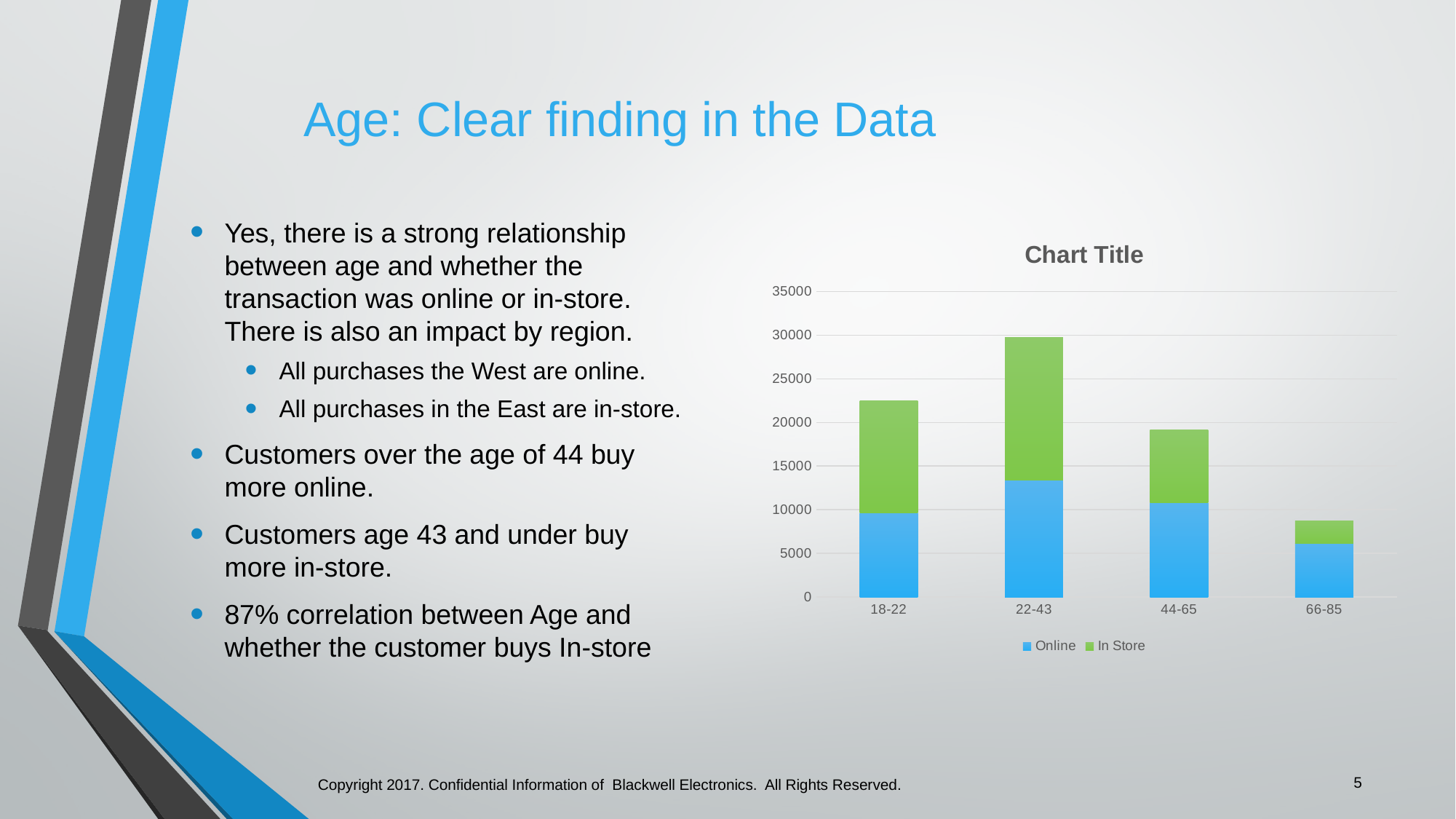

# Age: Clear finding in the Data
Yes, there is a strong relationship between age and whether the transaction was online or in-store.  There is also an impact by region.
All purchases the West are online.
All purchases in the East are in-store.
Customers over the age of 44 buy more online.
Customers age 43 and under buy more in-store.
87% correlation between Age and whether the customer buys In-store

### Chart:

| Category | Online | In Store |
|---|---|---|
| 18-22 | 9619.0 | 12835.0 |
| 22-43 | 13418.0 | 16305.0 |
| 44-65 | 10820.0 | 8299.0 |
| 66-85 | 6143.0 | 2561.0 |
5
Copyright 2017. Confidential Information of  Blackwell Electronics.  All Rights Reserved.